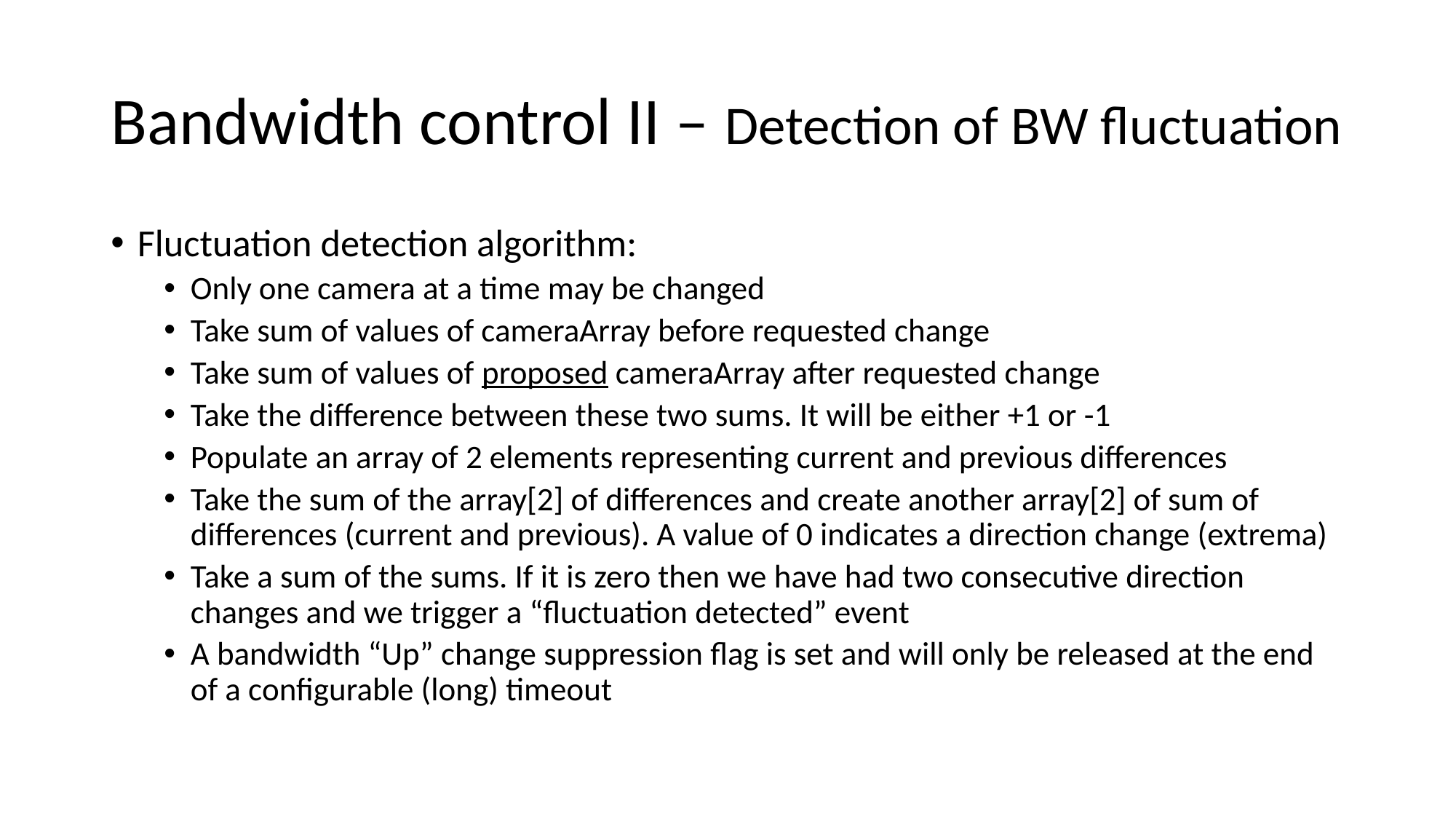

# Bandwidth control II – Detection of BW fluctuation
Fluctuation detection algorithm:
Only one camera at a time may be changed
Take sum of values of cameraArray before requested change
Take sum of values of proposed cameraArray after requested change
Take the difference between these two sums. It will be either +1 or -1
Populate an array of 2 elements representing current and previous differences
Take the sum of the array[2] of differences and create another array[2] of sum of differences (current and previous). A value of 0 indicates a direction change (extrema)
Take a sum of the sums. If it is zero then we have had two consecutive direction changes and we trigger a “fluctuation detected” event
A bandwidth “Up” change suppression flag is set and will only be released at the end of a configurable (long) timeout